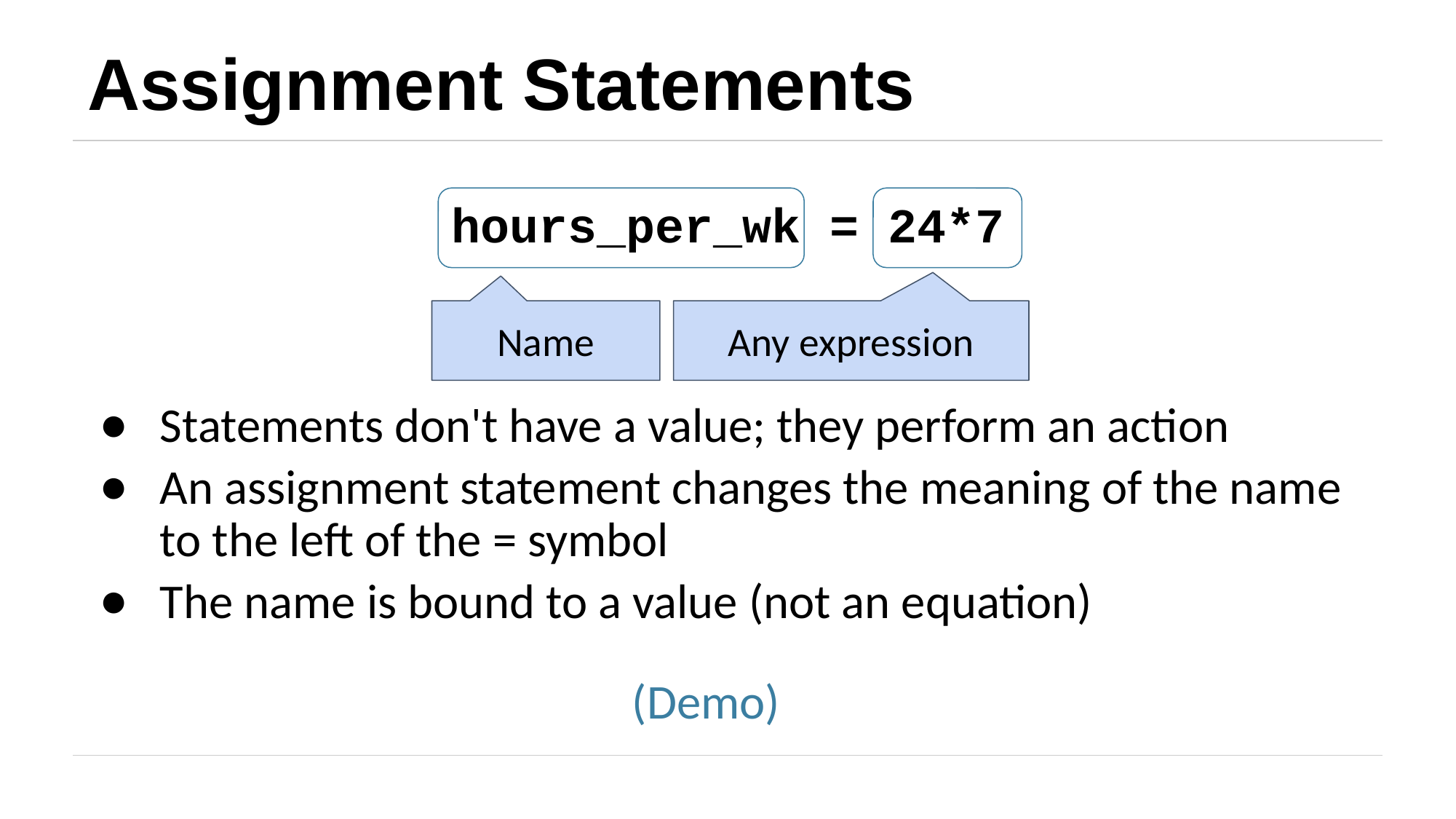

# Assignment Statements
hours_per_wk = 24*7

Name

Any expression
Statements don't have a value; they perform an action
An assignment statement changes the meaning of the name to the left of the = symbol
The name is bound to a value (not an equation)
(Demo)